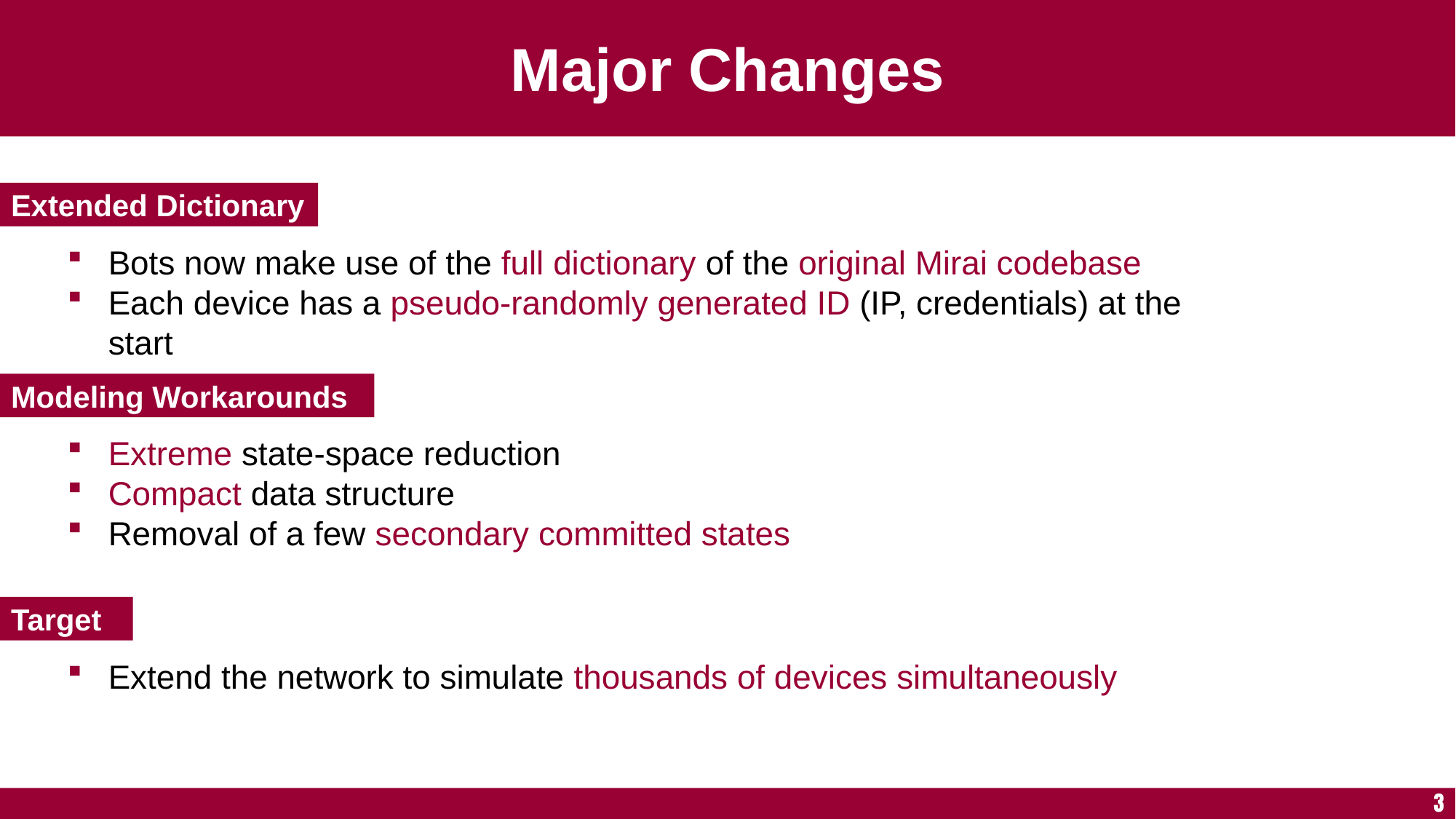

Major Changes
Extended Dictionary
Bots now make use of the full dictionary of the original Mirai codebase
Each device has a pseudo-randomly generated ID (IP, credentials) at the start

Modeling Workarounds
Extreme state-space reduction
Compact data structure
Removal of a few secondary committed states
Target
Extend the network to simulate thousands of devices simultaneously
3